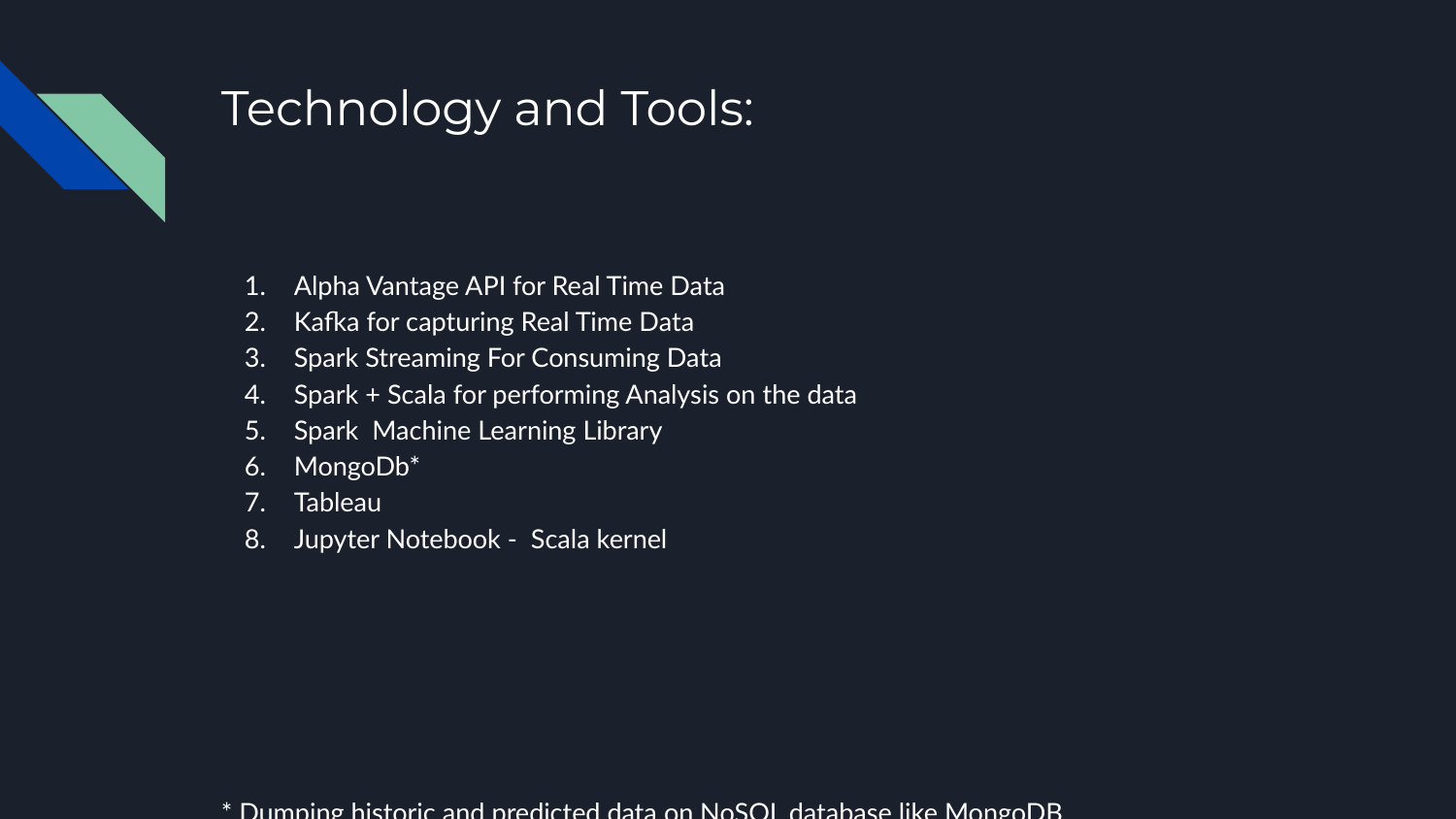

# Technology and Tools:
Alpha Vantage API for Real Time Data
Kafka for capturing Real Time Data
Spark Streaming For Consuming Data
Spark + Scala for performing Analysis on the data
Spark  Machine Learning Library
MongoDb*
Tableau
Jupyter Notebook -  Scala kernel

* Dumping historic and predicted data on NoSQL database like MongoDB